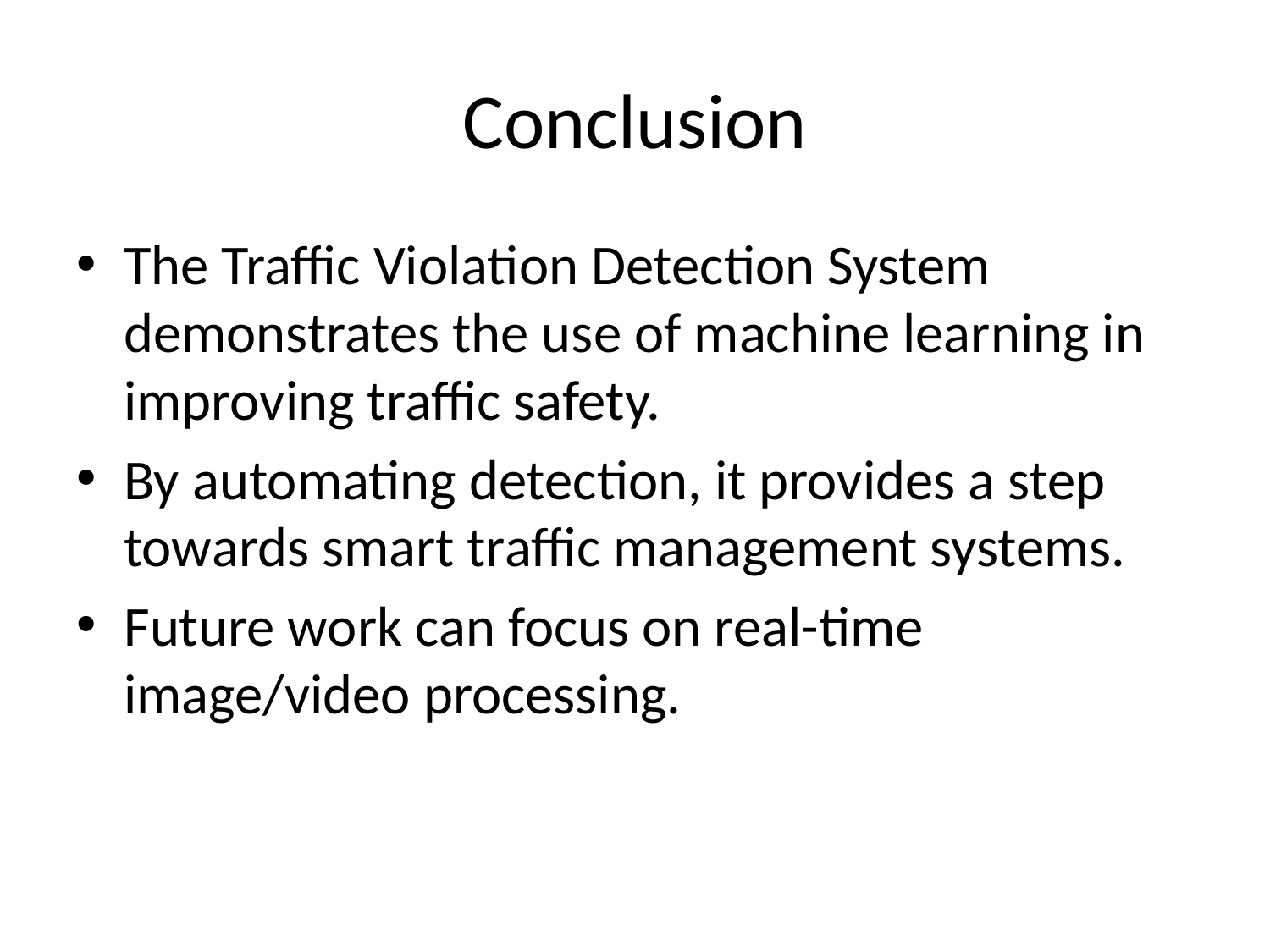

# Conclusion
The Traffic Violation Detection System demonstrates the use of machine learning in improving traffic safety.
By automating detection, it provides a step towards smart traffic management systems.
Future work can focus on real-time image/video processing.